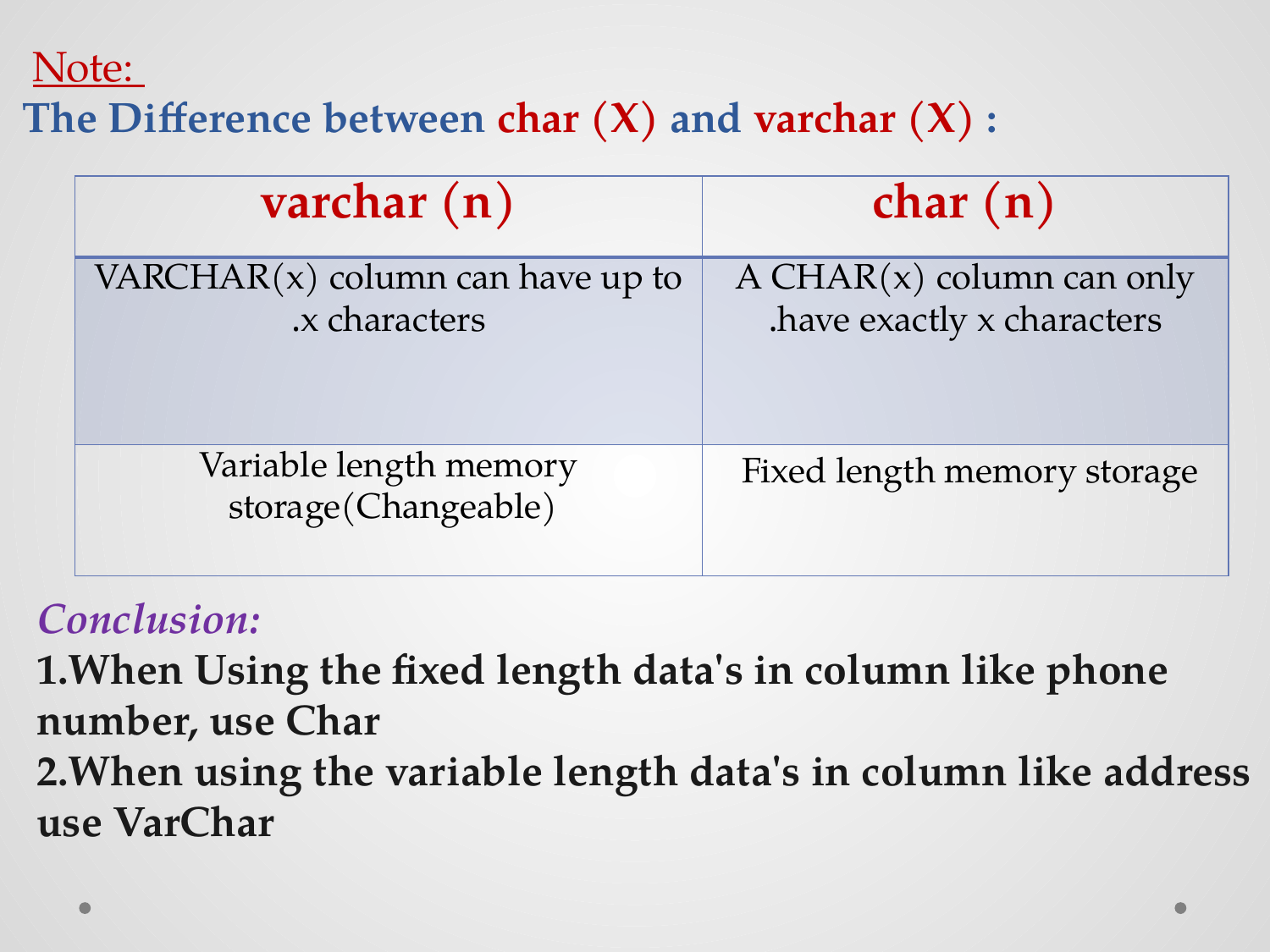

Note:
The Difference between char (X) and varchar (X) :

| varchar (n) | char (n) |
| --- | --- |
| VARCHAR(x) column can have up to x characters. | A CHAR(x) column can only have exactly x characters. |
| Variable length memory storage(Changeable) | Fixed length memory storage |
Conclusion:
1.When Using the fixed length data's in column like phone number, use Char
2.When using the variable length data's in column like address use VarChar